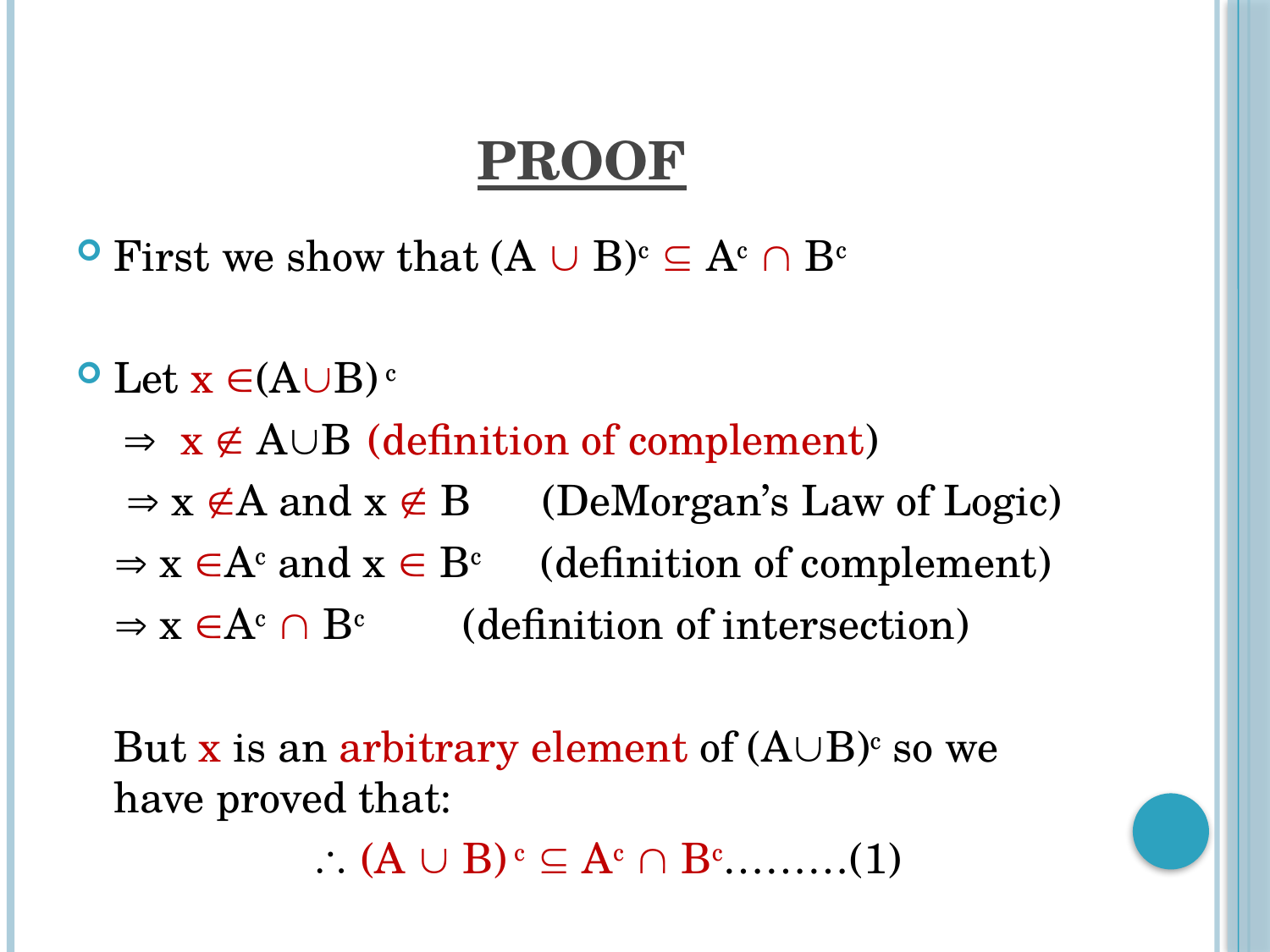

# PROOF
First we show that (A ∪ B)c ⊆ Ac ∩ Bc

Let x ∈(A∪B) c
	 ⇒  x ∉ A∪B	(definition of complement)
	 ⇒ x ∉A and x ∉ B      (DeMorgan’s Law of Logic)
	⇒ x ∈Ac and x ∈ Bc     (definition of complement)
	⇒ x ∈Ac ∩ Bc	        (definition of intersection)

	But x is an arbitrary element of (A∪B)c so we have proved that:
	 ∴ (A ∪ B) c ⊆ Ac ∩ Bc………(1)